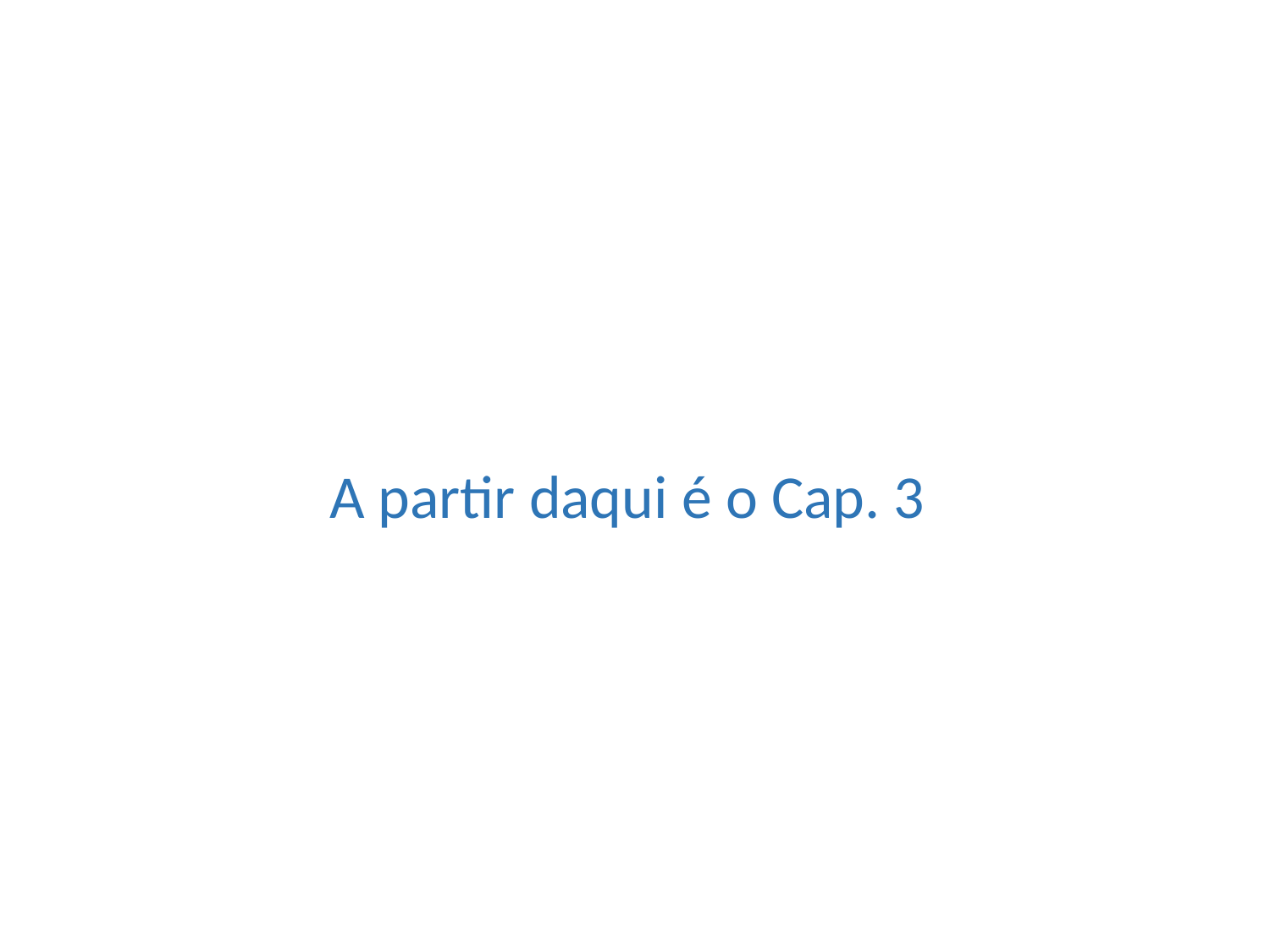

# A partir daqui é o Cap. 3